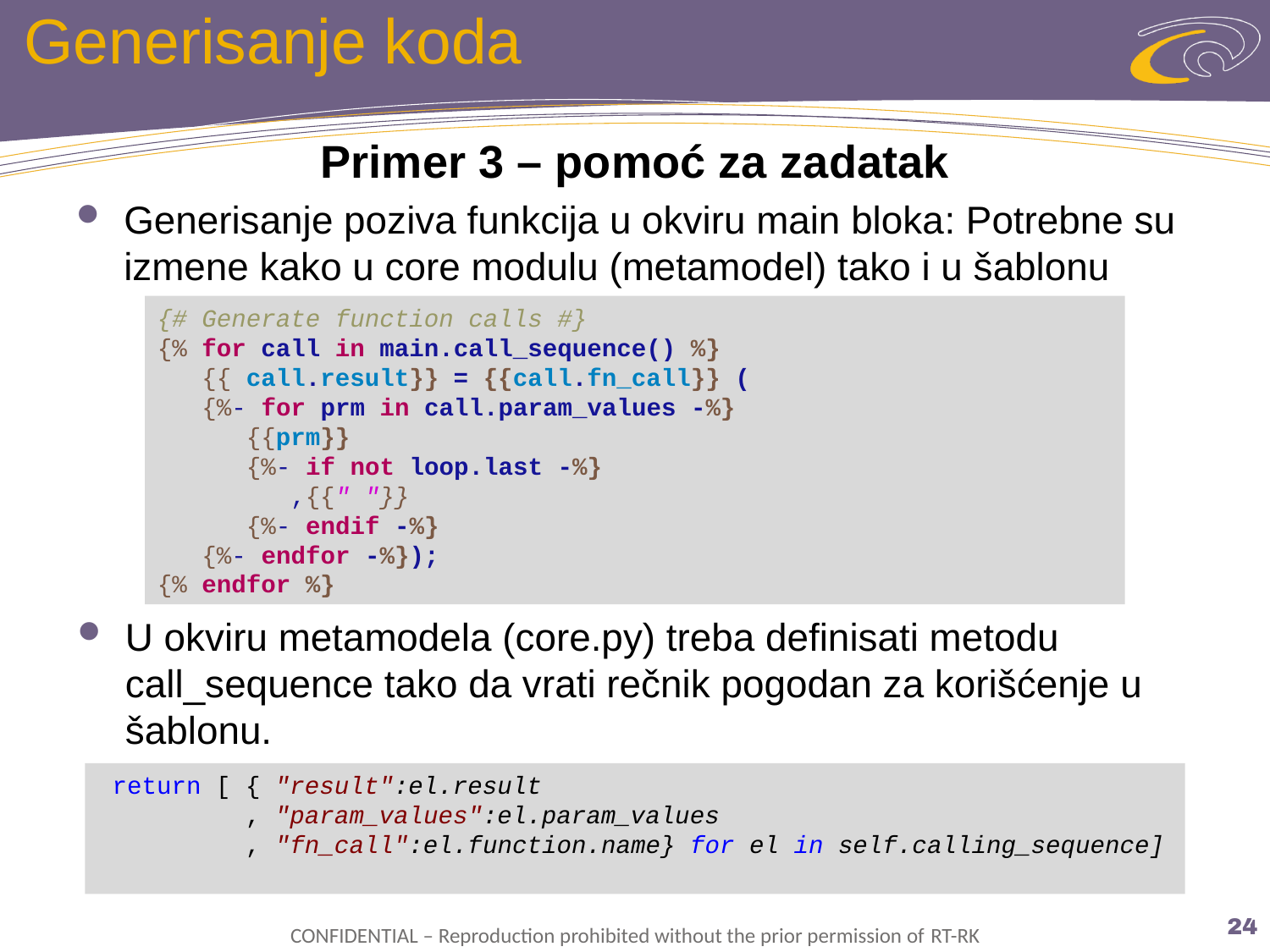

# Generisanje koda
Primer 3 – pomoć za zadatak
Generisanje poziva funkcija u okviru main bloka: Potrebne su izmene kako u core modulu (metamodel) tako i u šablonu
{# Generate function calls #}
{% for call in main.call_sequence() %}
   {{ call.result}} = {{call.fn_call}} (
   {%- for prm in call.param_values -%}
      {{prm}}
      {%- if not loop.last -%}
         ,{{" "}}
      {%- endif -%}
   {%- endfor -%});
{% endfor %}
U okviru metamodela (core.py) treba definisati metodu call_sequence tako da vrati rečnik pogodan za korišćenje u šablonu.
 return [ { "result":el.result
          , "param_values":el.param_values
          , "fn_call":el.function.name} for el in self.calling_sequence]